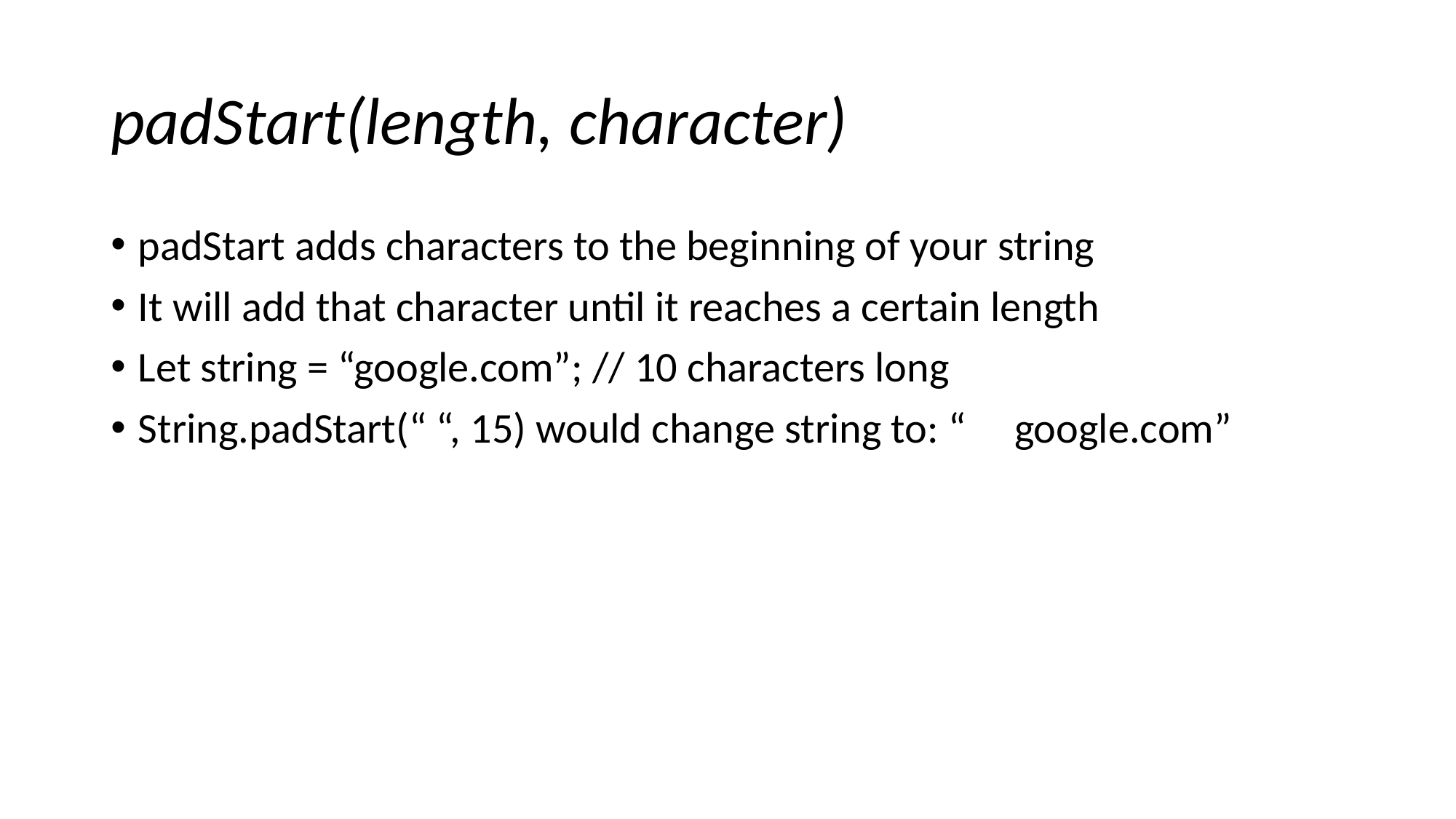

# padStart(length, character)
padStart adds characters to the beginning of your string
It will add that character until it reaches a certain length
Let string = “google.com”; // 10 characters long
String.padStart(“ “, 15) would change string to: “     google.com”